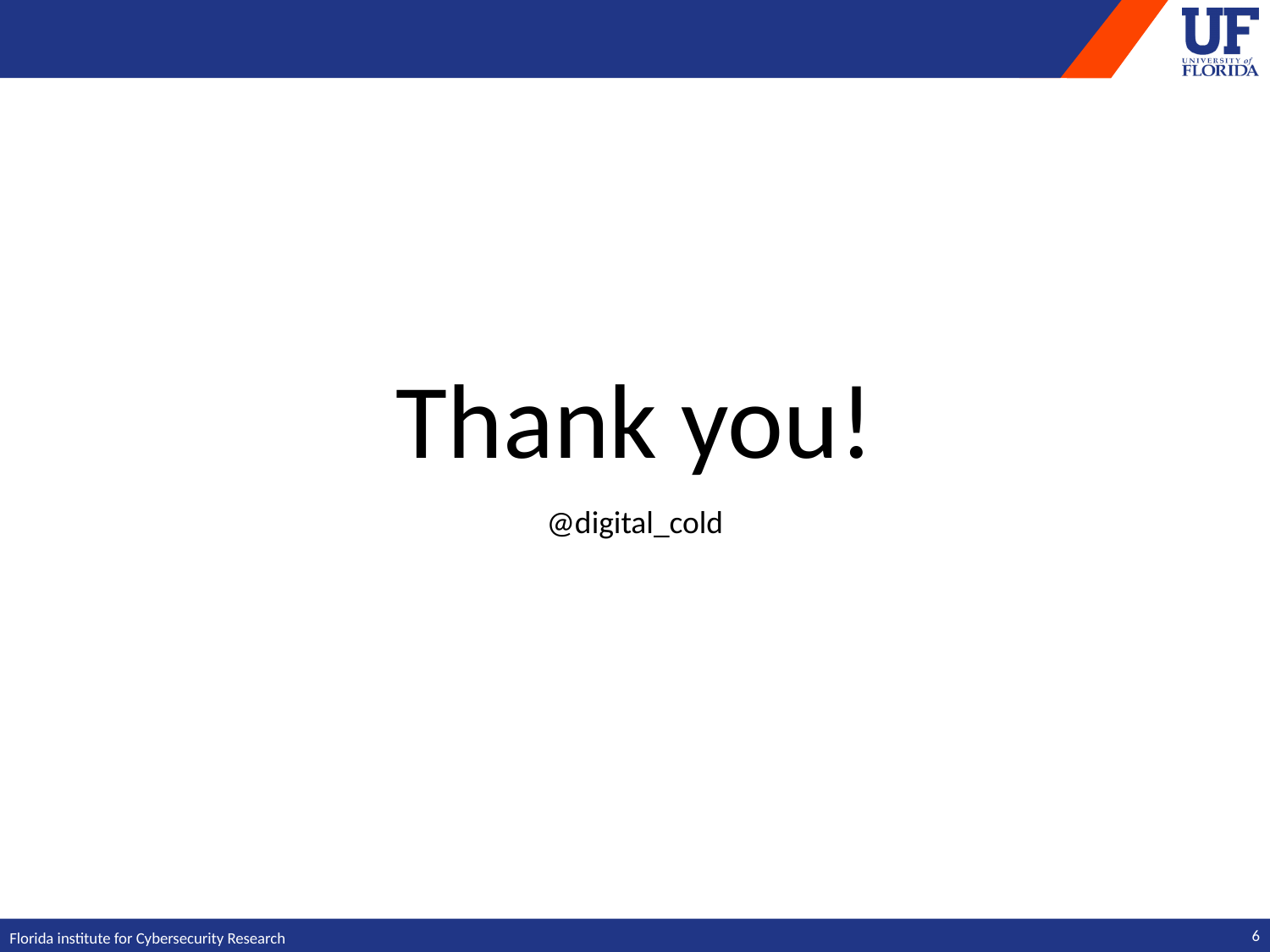

# Thank you!
@digital_cold
6
Florida institute for Cybersecurity Research